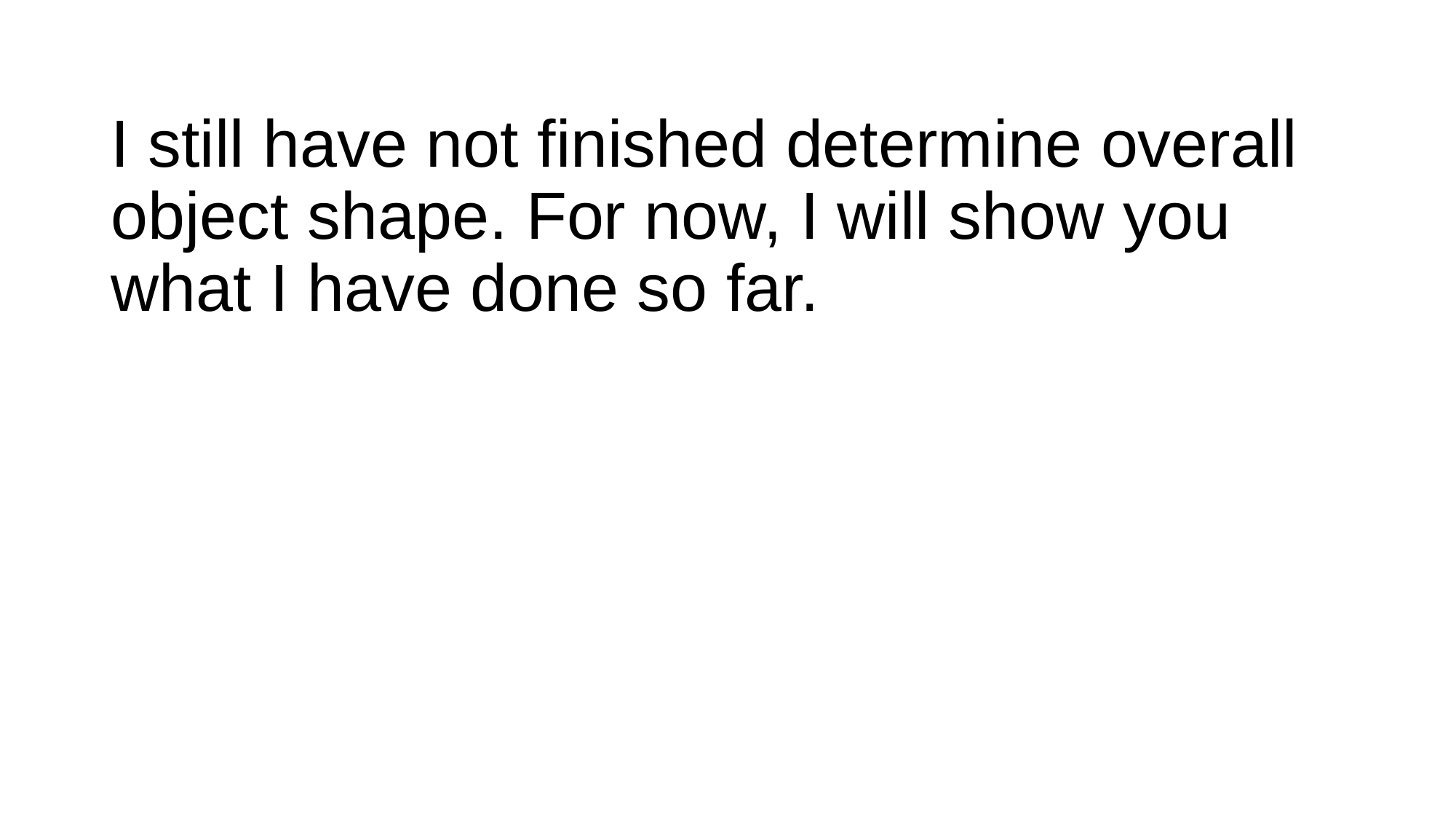

# I still have not finished determine overall object shape. For now, I will show you what I have done so far.